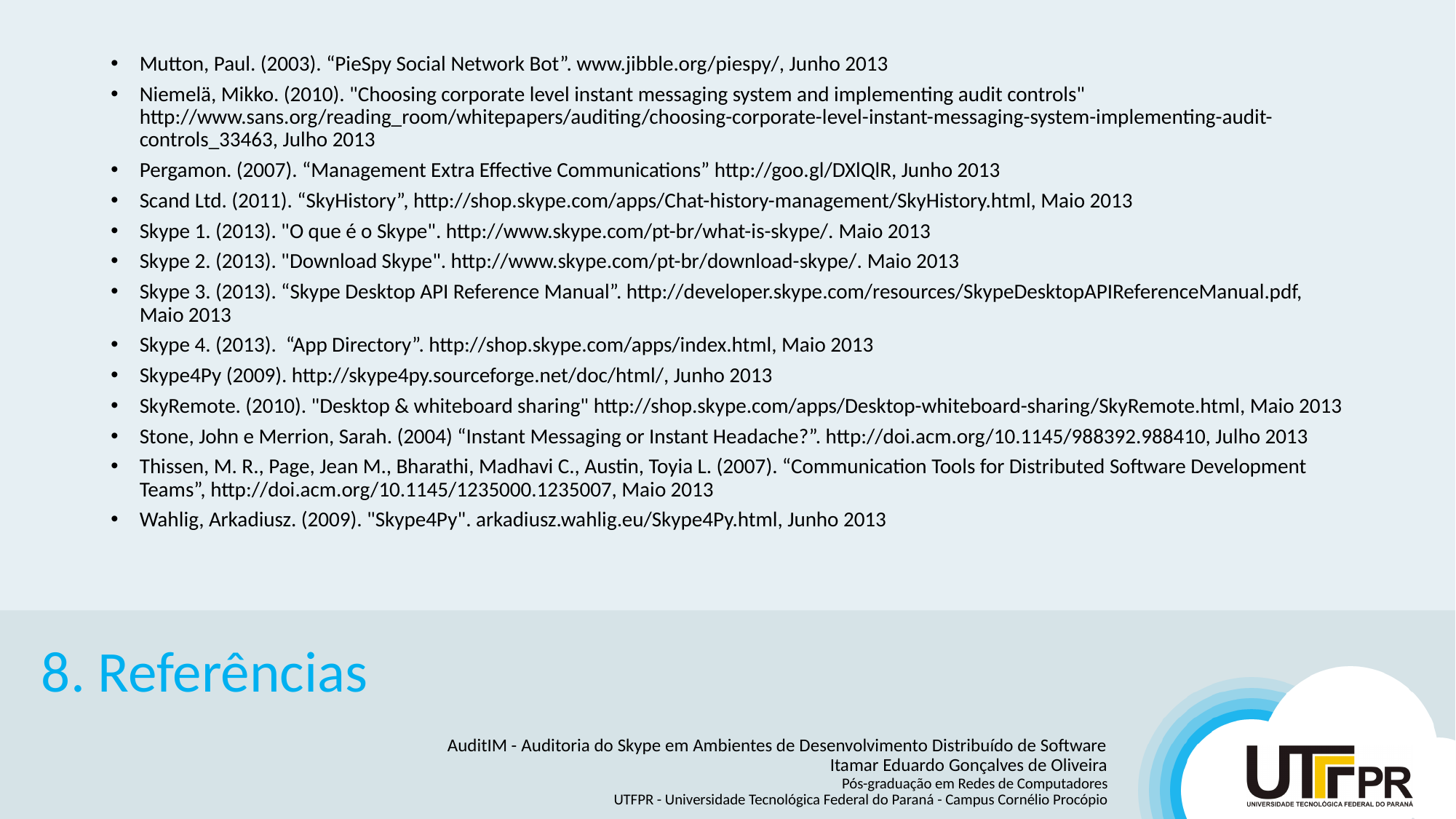

Mutton, Paul. (2003). “PieSpy Social Network Bot”. www.jibble.org/piespy/, Junho 2013
Niemelä, Mikko. (2010). "Choosing corporate level instant messaging system and implementing audit controls" http://www.sans.org/reading_room/whitepapers/auditing/choosing-corporate-level-instant-messaging-system-implementing-audit-controls_33463, Julho 2013
Pergamon. (2007). “Management Extra Effective Communications” http://goo.gl/DXlQlR, Junho 2013
Scand Ltd. (2011). “SkyHistory”, http://shop.skype.com/apps/Chat-history-management/SkyHistory.html, Maio 2013
Skype 1. (2013). "O que é o Skype". http://www.skype.com/pt-br/what-is-skype/. Maio 2013
Skype 2. (2013). "Download Skype". http://www.skype.com/pt-br/download-skype/. Maio 2013
Skype 3. (2013). “Skype Desktop API Reference Manual”. http://developer.skype.com/resources/SkypeDesktopAPIReferenceManual.pdf,  Maio 2013
Skype 4. (2013).  “App Directory”. http://shop.skype.com/apps/index.html, Maio 2013
Skype4Py (2009). http://skype4py.sourceforge.net/doc/html/, Junho 2013
SkyRemote. (2010). "Desktop & whiteboard sharing" http://shop.skype.com/apps/Desktop-whiteboard-sharing/SkyRemote.html, Maio 2013
Stone, John e Merrion, Sarah. (2004) “Instant Messaging or Instant Headache?”. http://doi.acm.org/10.1145/988392.988410, Julho 2013
Thissen, M. R., Page, Jean M., Bharathi, Madhavi C., Austin, Toyia L. (2007). “Communication Tools for Distributed Software Development Teams”, http://doi.acm.org/10.1145/1235000.1235007, Maio 2013
Wahlig, Arkadiusz. (2009). "Skype4Py". arkadiusz.wahlig.eu/Skype4Py.html, Junho 2013

# 8. Referências